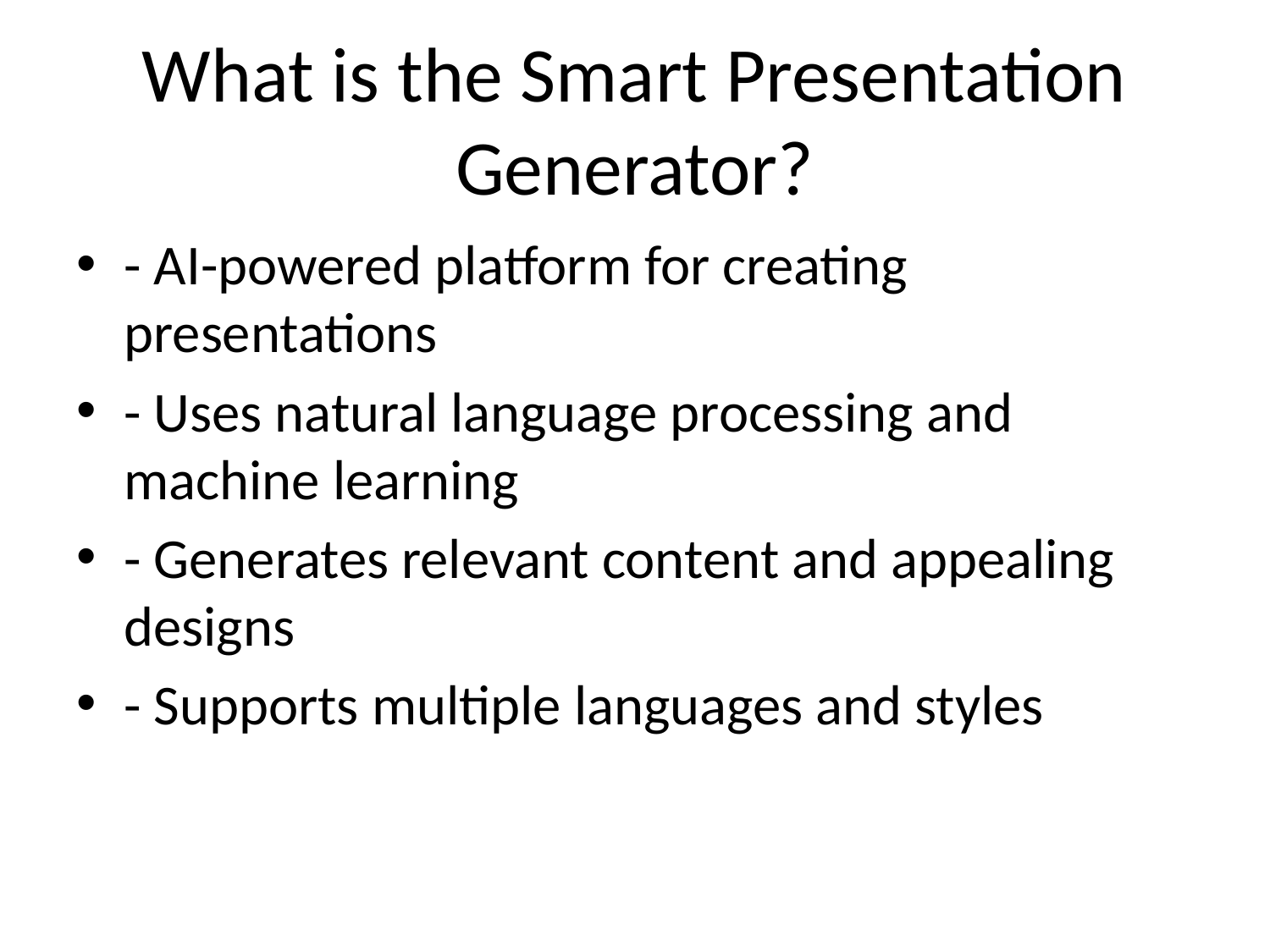

# What is the Smart Presentation Generator?
- AI-powered platform for creating presentations
- Uses natural language processing and machine learning
- Generates relevant content and appealing designs
- Supports multiple languages and styles